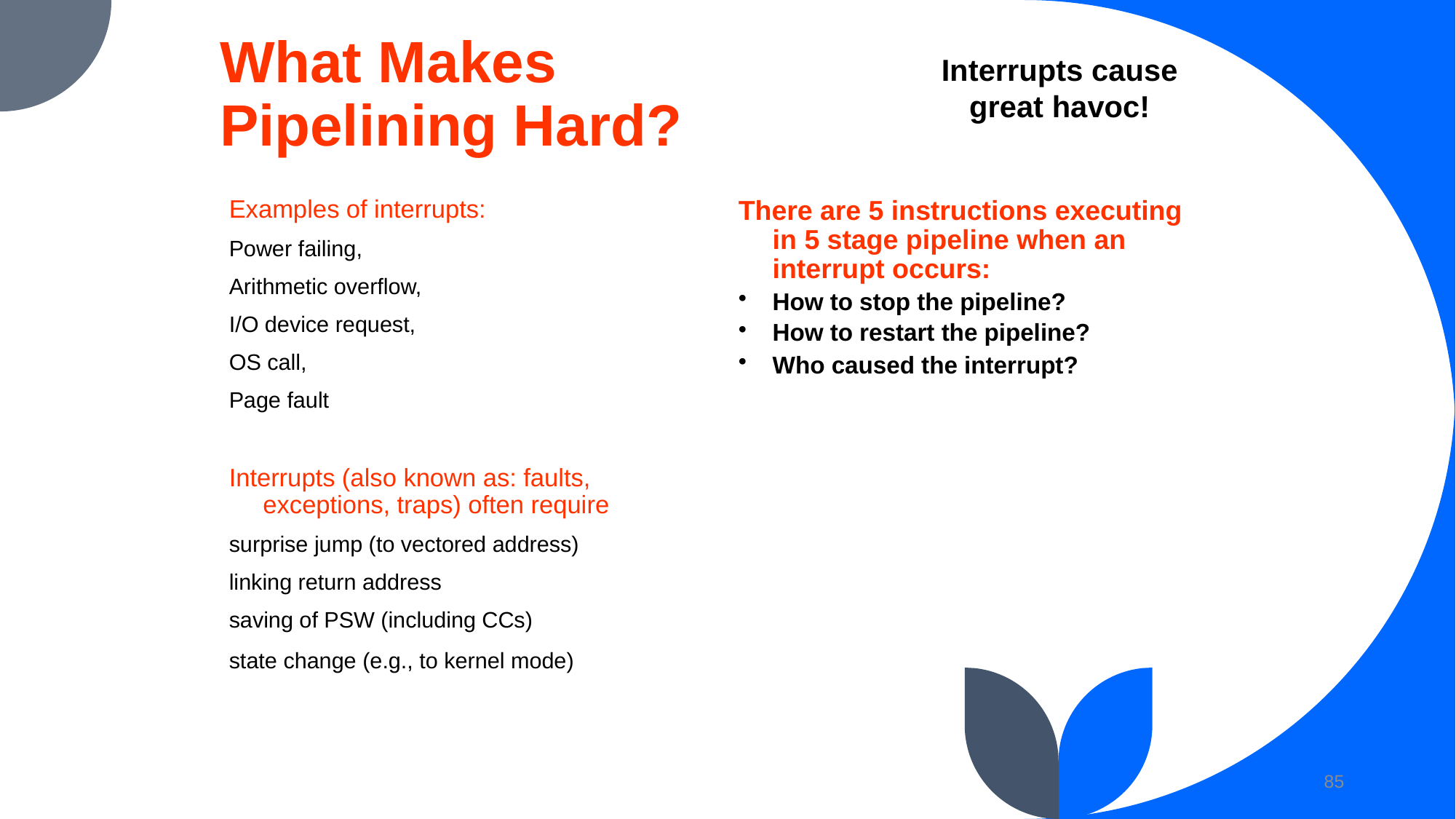

# What Makes Pipelining Hard?
Interrupts cause great havoc!
Examples of interrupts:
Power failing,
Arithmetic overflow,
I/O device request,
OS call,
Page fault

Interrupts (also known as: faults, exceptions, traps) often require
surprise jump (to vectored address)
linking return address
saving of PSW (including CCs)
state change (e.g., to kernel mode)
There are 5 instructions executing in 5 stage pipeline when an interrupt occurs:
How to stop the pipeline?
How to restart the pipeline?
Who caused the interrupt?

85